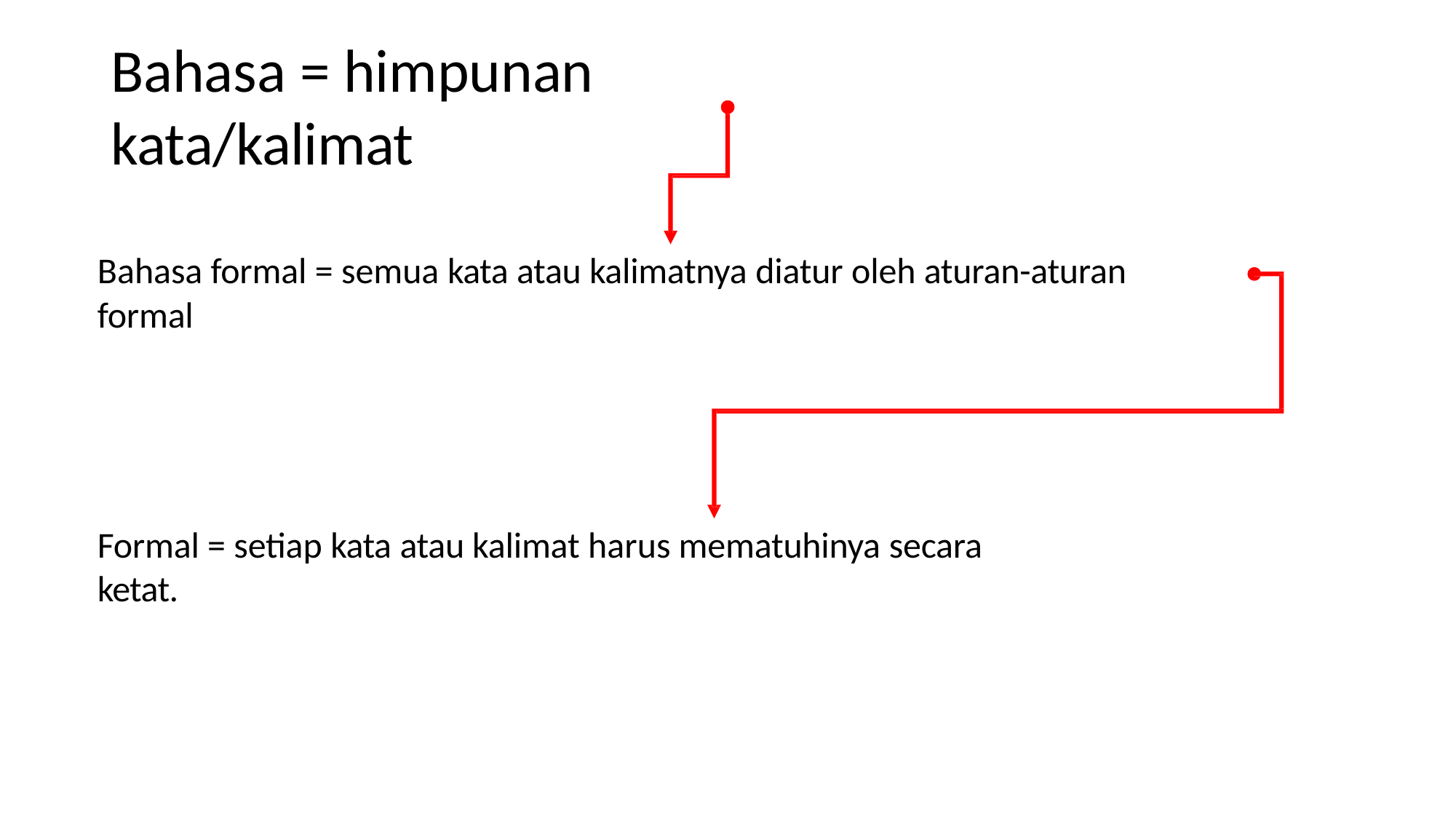

# Bahasa = himpunan kata/kalimat

Bahasa formal = semua kata atau kalimatnya diatur oleh aturan-aturan formal

Formal = setiap kata atau kalimat harus mematuhinya secara ketat.